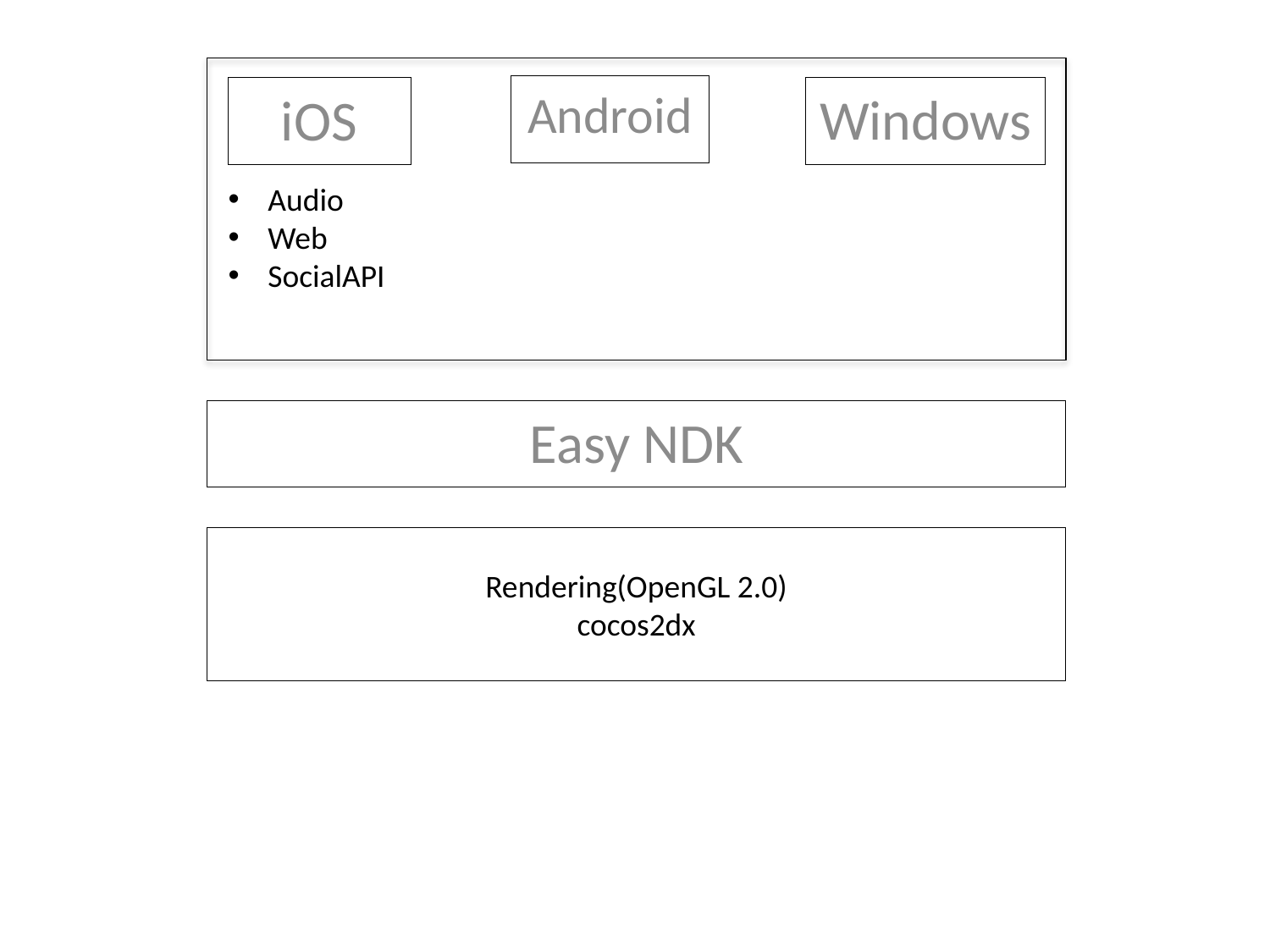

Android
iOS
Windows
Audio
Web
SocialAPI
Easy NDK
# Rendering(OpenGL 2.0) cocos2dx